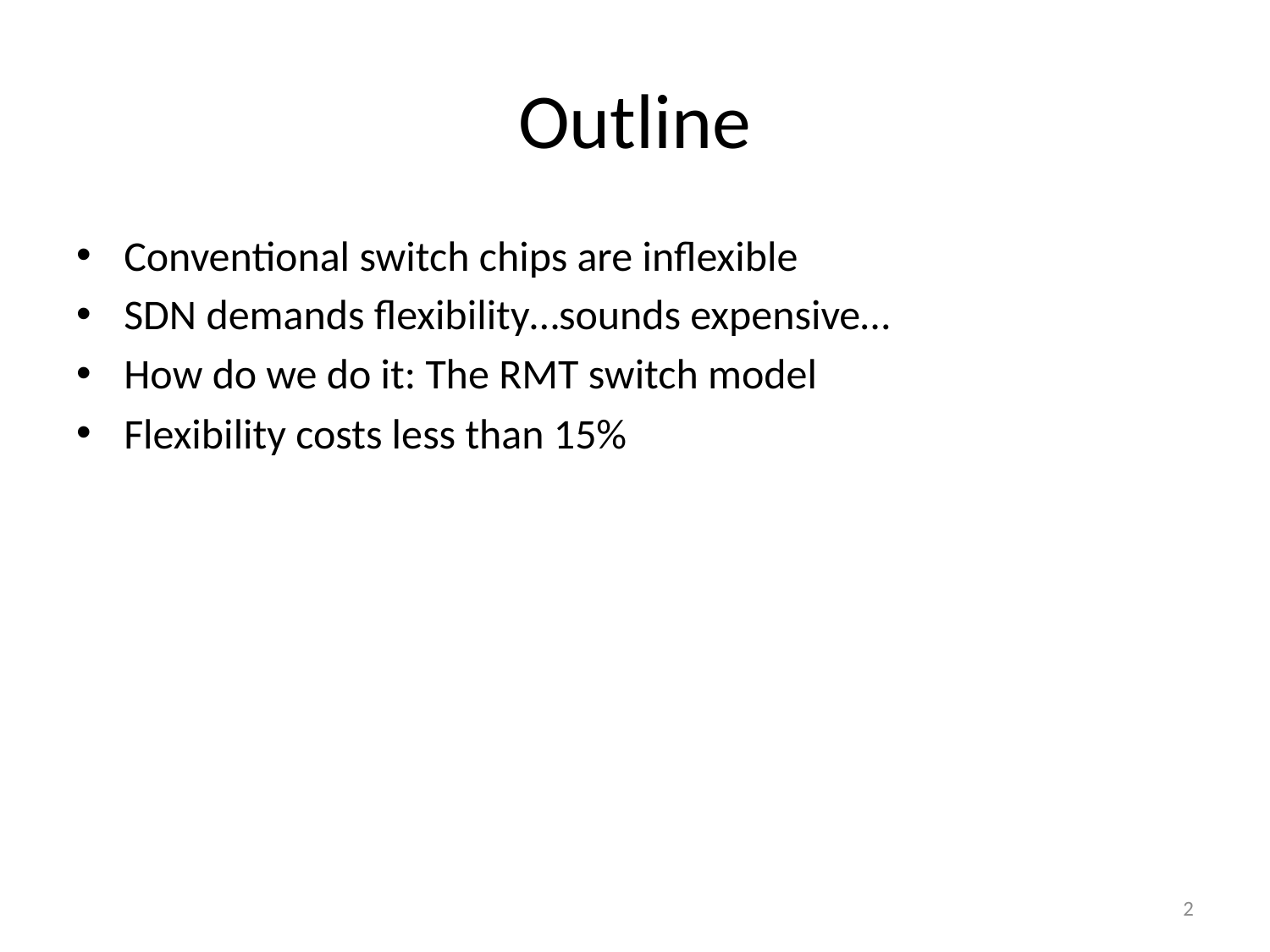

# Outline
Conventional switch chips are inflexible
SDN demands flexibility…sounds expensive…
How do we do it: The RMT switch model
Flexibility costs less than 15%

2